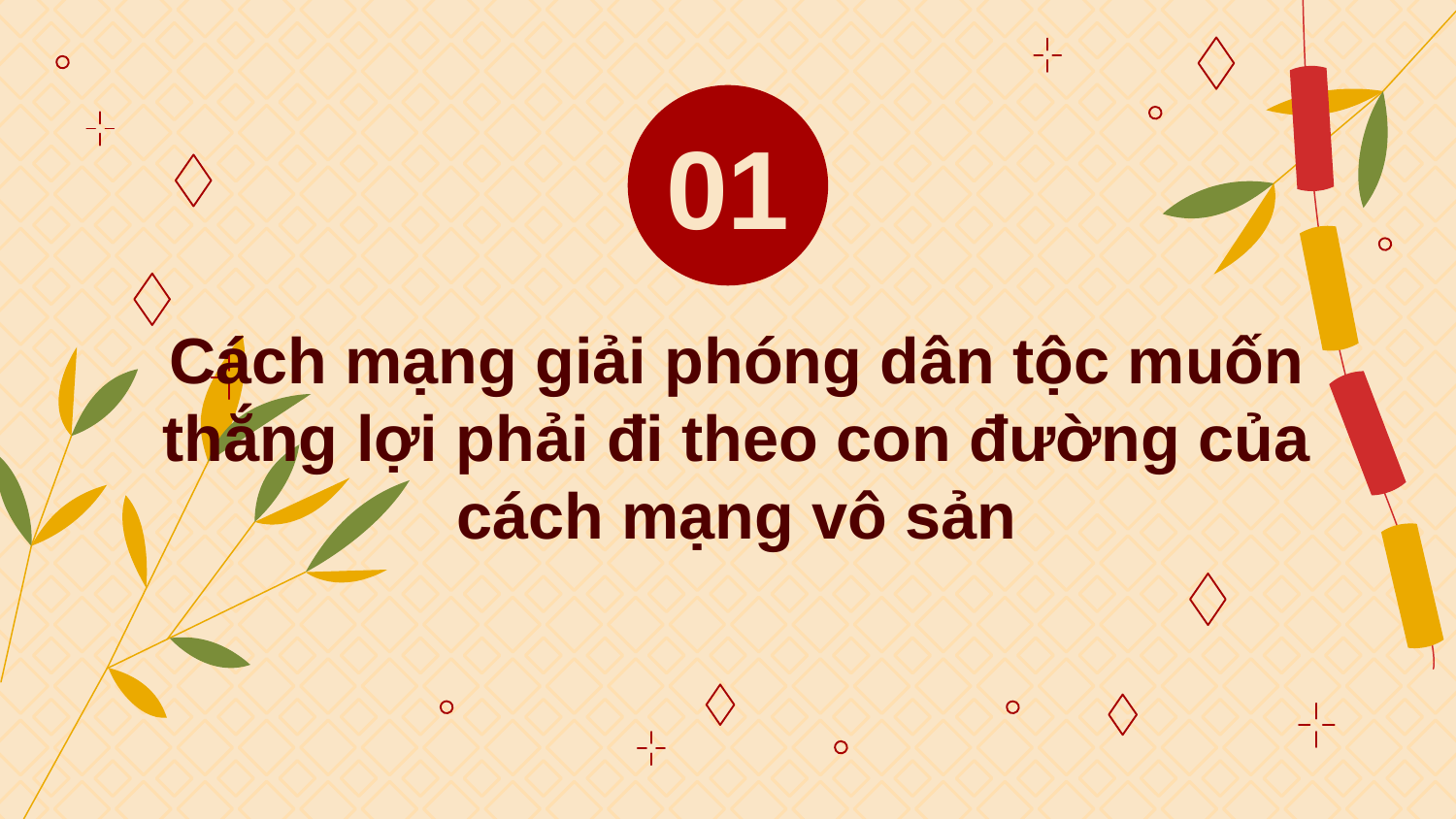

01

# Cách mạng giải phóng dân tộc muốn thắng lợi phải đi theo con đường của cách mạng vô sản